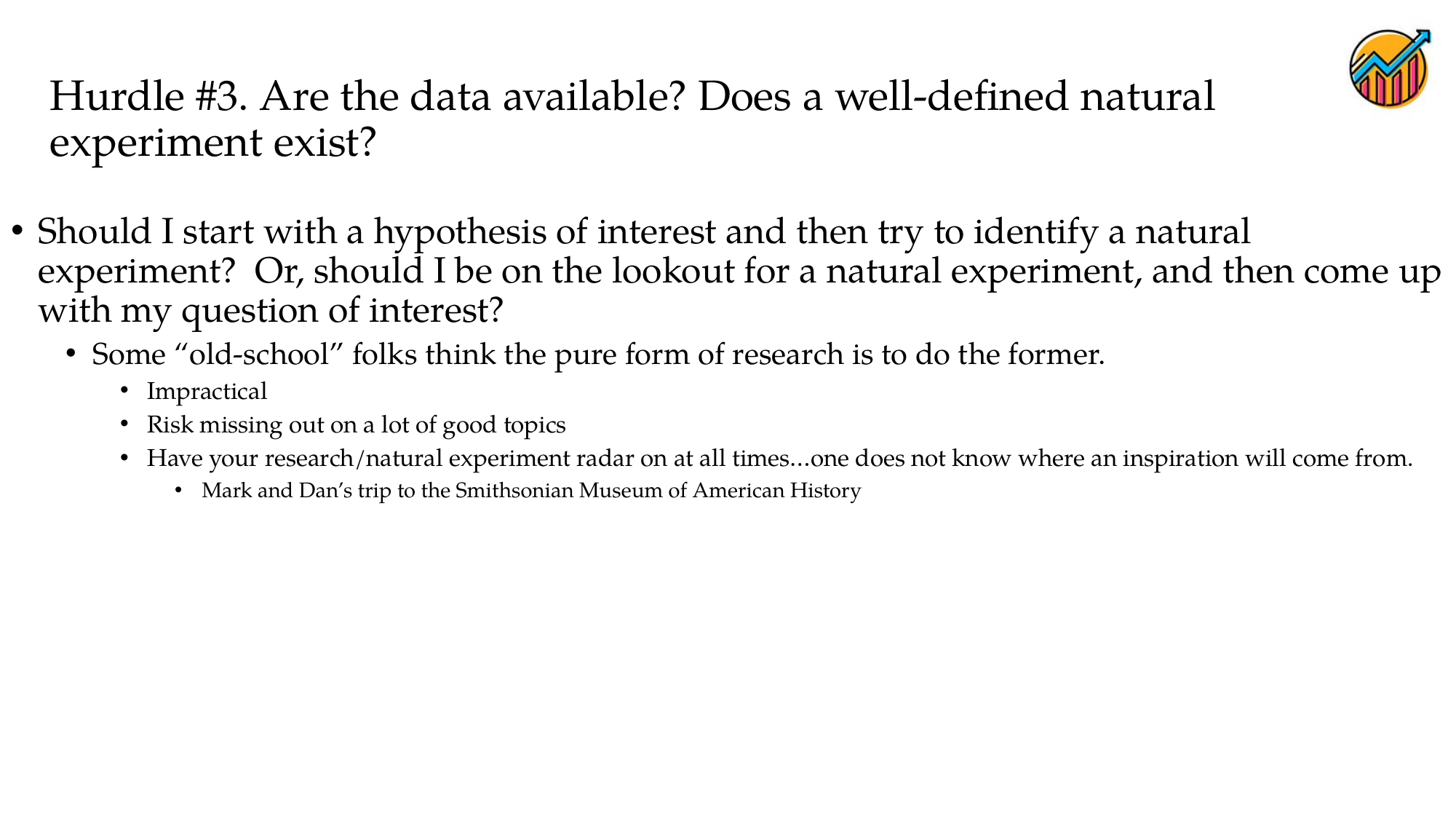

# Hurdle #3. Are the data available? Does a well-defined natural experiment exist?
Should I start with a hypothesis of interest and then try to identify a natural experiment?  Or, should I be on the lookout for a natural experiment, and then come up with my question of interest?
Some “old-school” folks think the pure form of research is to do the former.
Impractical
Risk missing out on a lot of good topics
Have your research/natural experiment radar on at all times…one does not know where an inspiration will come from.
Mark and Dan’s trip to the Smithsonian Museum of American History